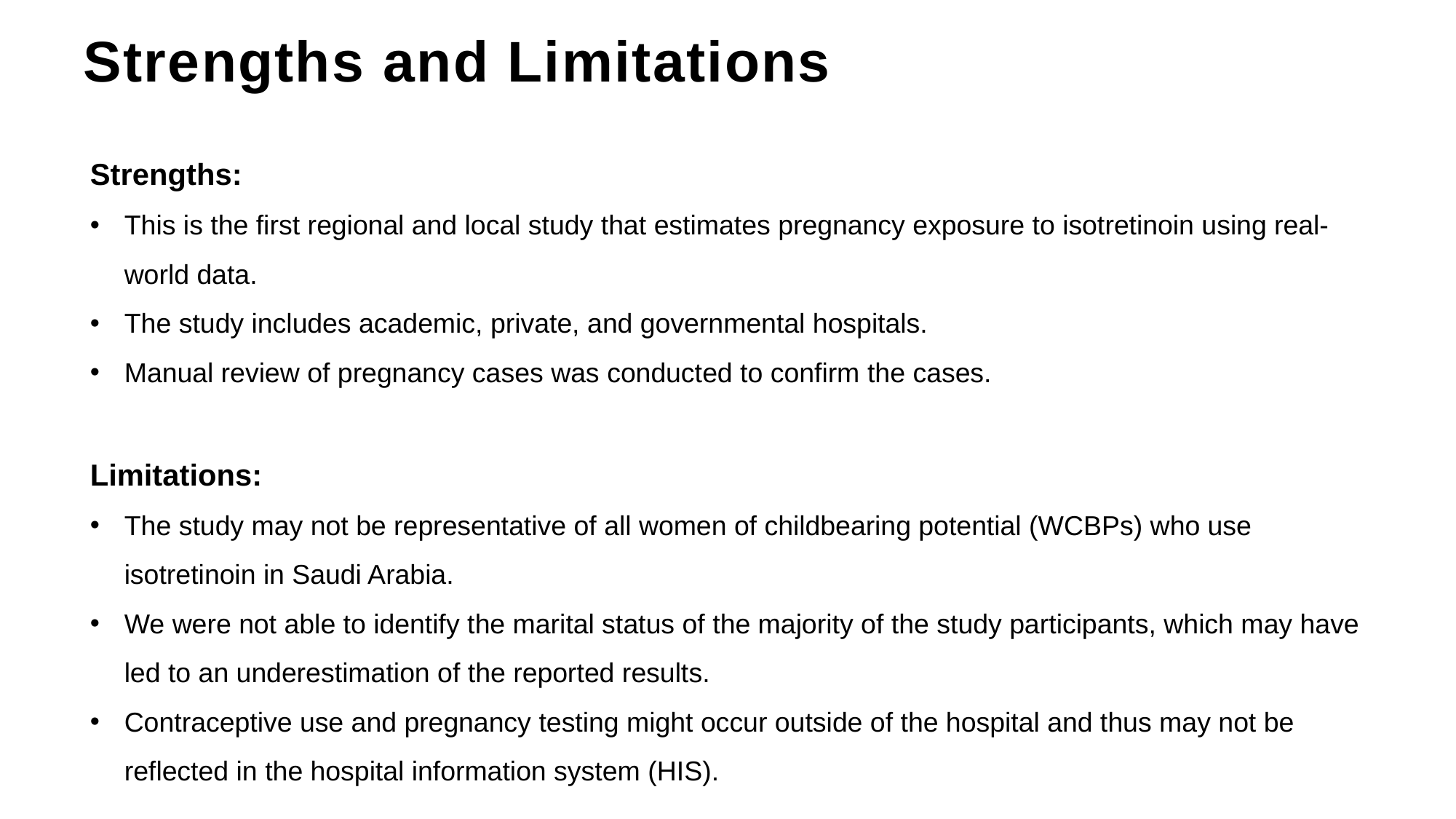

Strengths and Limitations
Strengths:
This is the first regional and local study that estimates pregnancy exposure to isotretinoin using real-world data.
The study includes academic, private, and governmental hospitals.
Manual review of pregnancy cases was conducted to confirm the cases.

Limitations:
The study may not be representative of all women of childbearing potential (WCBPs) who use isotretinoin in Saudi Arabia.
We were not able to identify the marital status of the majority of the study participants, which may have led to an underestimation of the reported results.
Contraceptive use and pregnancy testing might occur outside of the hospital and thus may not be reflected in the hospital information system (HIS).